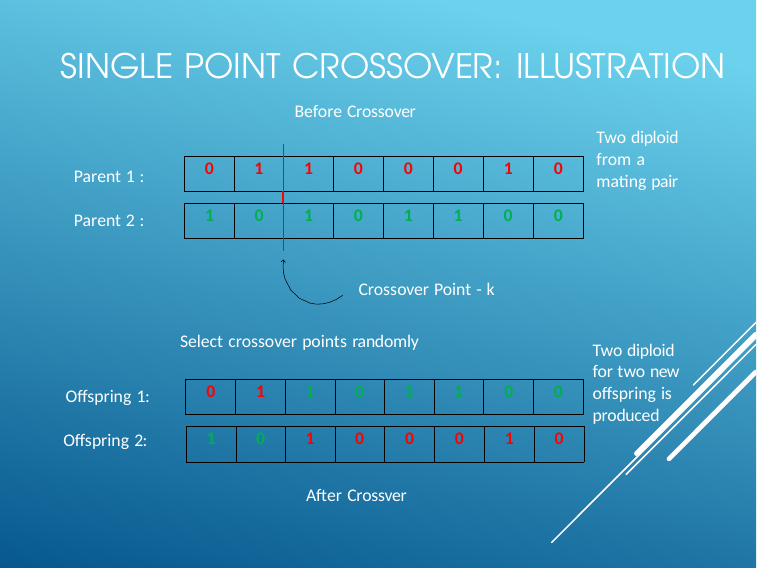

# Single point crossover: Illustration
Before Crossover
Two diploid from a mating pair

| 0 | 1 | 1 | 0 | 0 | 0 | 1 | 0 |
| --- | --- | --- | --- | --- | --- | --- | --- |
|  |  |  |  |  |  |  |  |
| 1 | 0 | 1 | 0 | 1 | 1 | 0 | 0 |
Parent 1 :
Parent 2 :

Crossover Point - k

Select crossover points randomly
Two diploid for two new offspring is produced
| 0 | 1 | 1 | 0 | 1 | 1 | 0 | 0 |
| --- | --- | --- | --- | --- | --- | --- | --- |
Offspring 1:
Offspring 2:
| 1 | 0 | 1 | 0 | 0 | 0 | 1 | 0 |
| --- | --- | --- | --- | --- | --- | --- | --- |
After Crossver